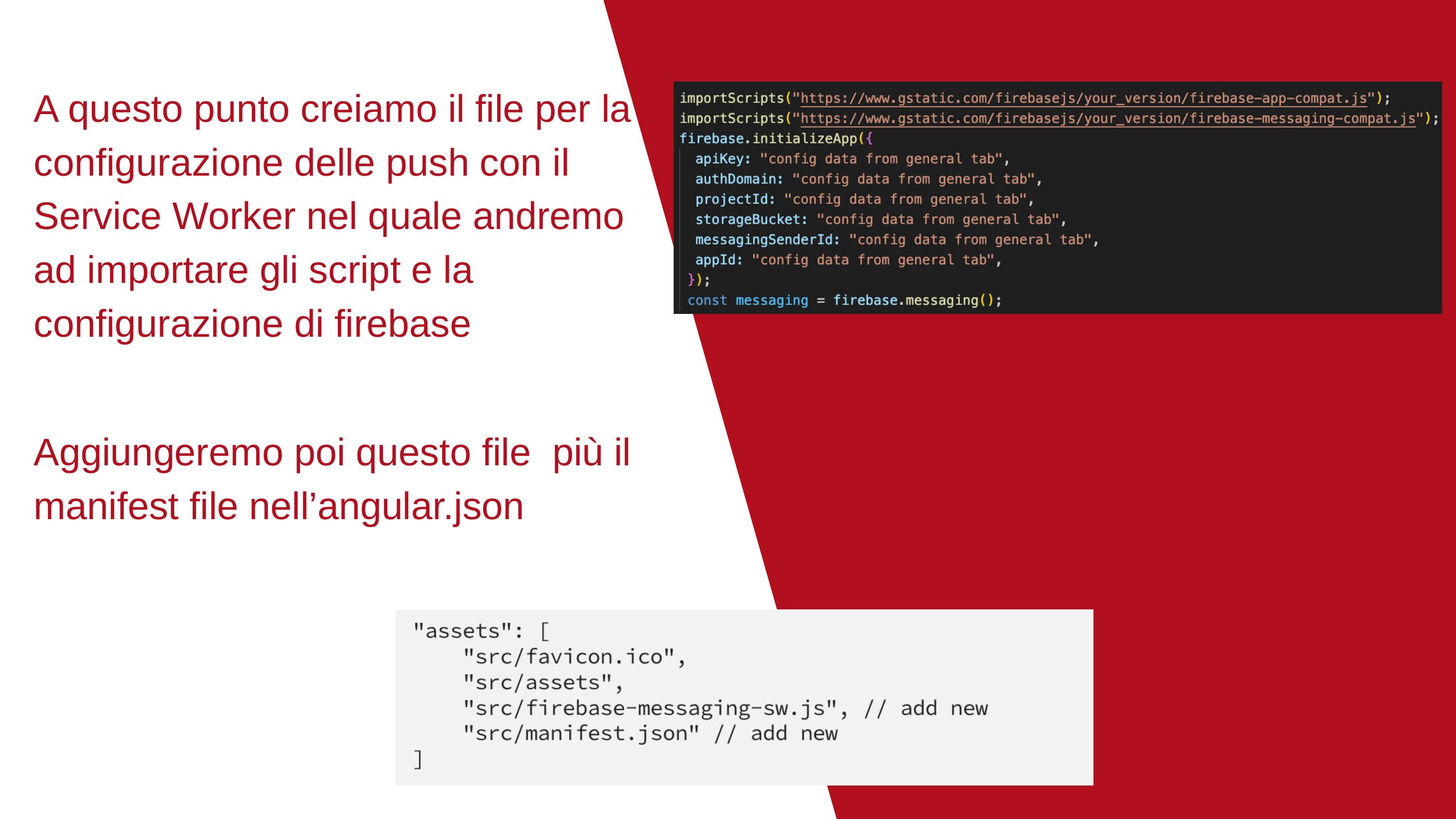

A questo punto creiamo il file per la configurazione delle push con il Service Worker nel quale andremo ad importare gli script e la configurazione di firebase

Aggiungeremo poi questo file  più il manifest file nell’angular.json